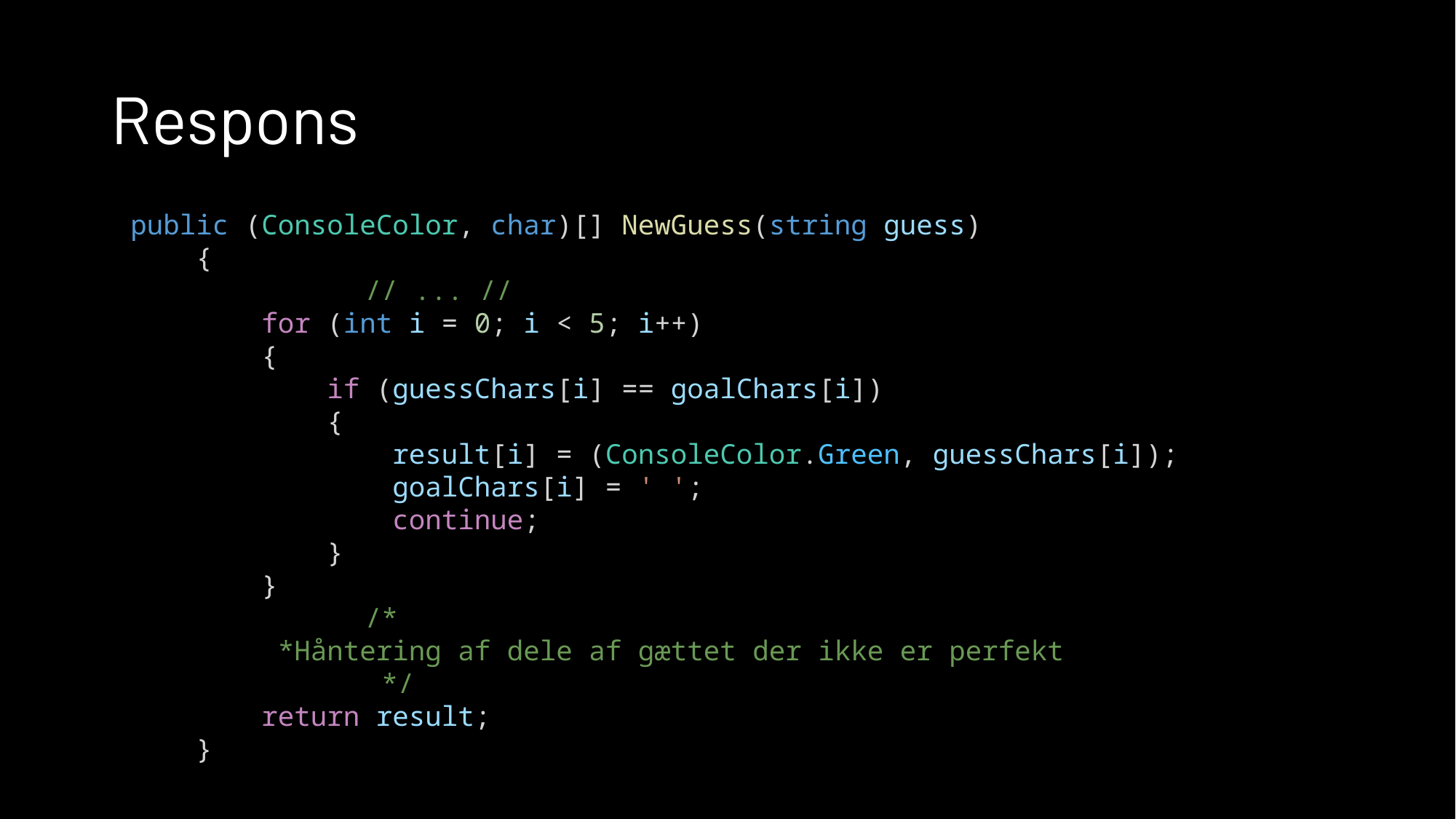

# Respons
public (ConsoleColor, char)[] NewGuess(string guess)
    {
		 // ... //
        for (int i = 0; i < 5; i++)
        {
            if (guessChars[i] == goalChars[i])
            {
                result[i] = (ConsoleColor.Green, guessChars[i]);
                goalChars[i] = ' ';
                continue;
            }
        }
		 /*
         *Håntering af dele af gættet der ikke er perfekt
		  */
        return result;
    }